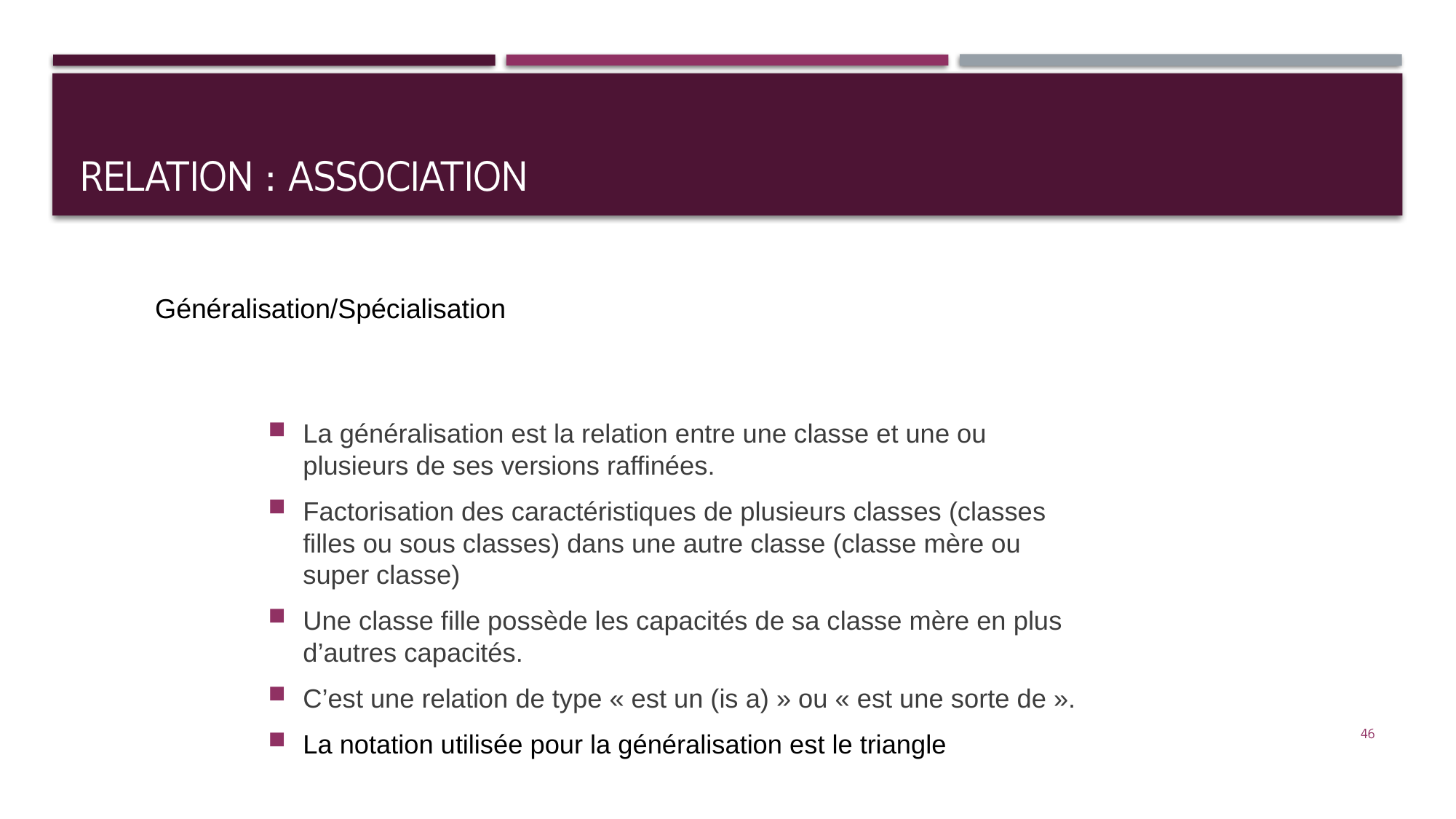

# Relation : association
Généralisation/Spécialisation
La généralisation est la relation entre une classe et une ou plusieurs de ses versions raffinées.
Factorisation des caractéristiques de plusieurs classes (classes filles ou sous classes) dans une autre classe (classe mère ou super classe)
Une classe fille possède les capacités de sa classe mère en plus d’autres capacités.
C’est une relation de type « est un (is a) » ou « est une sorte de ».
La notation utilisée pour la généralisation est le triangle

46